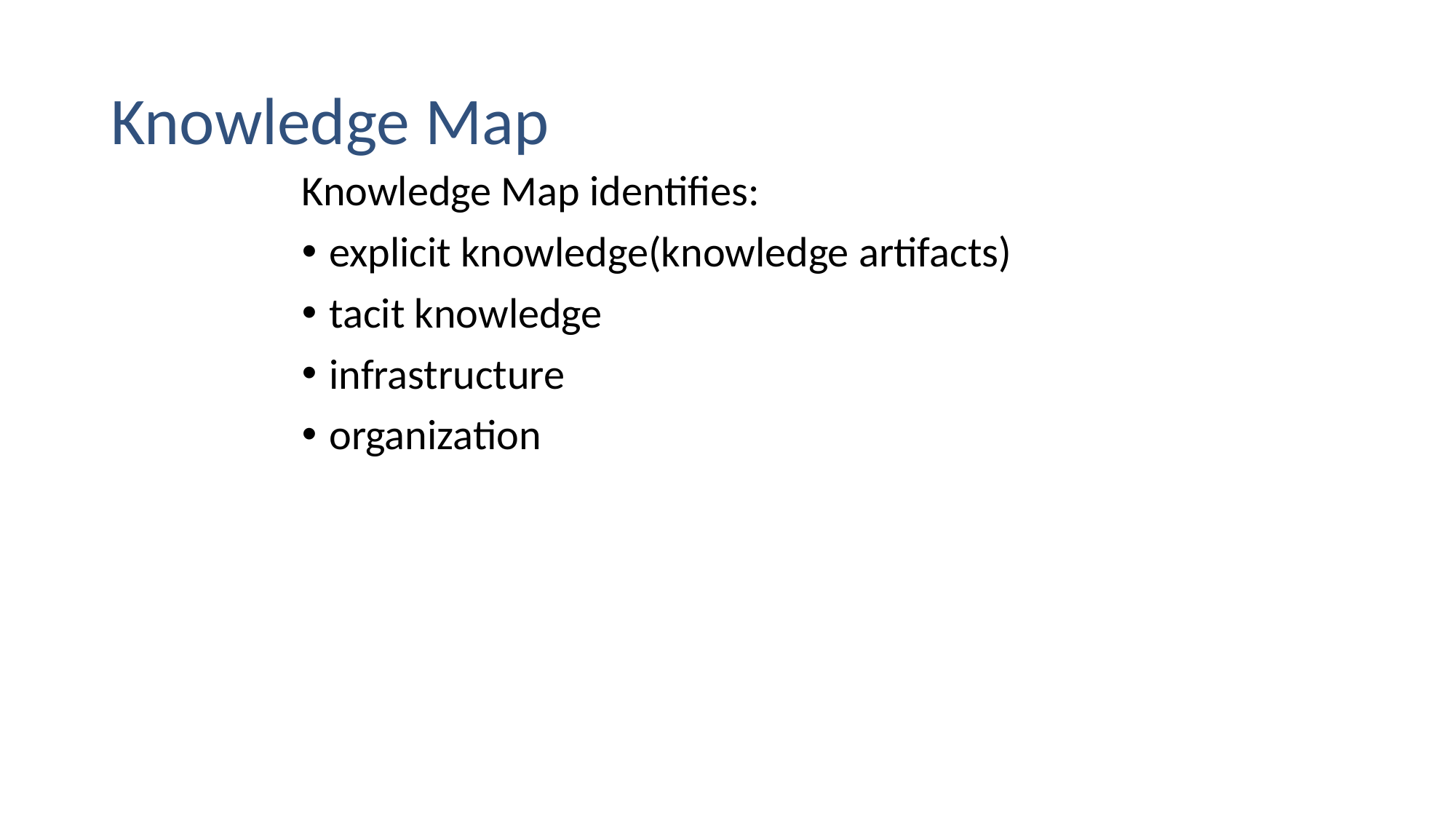

# Knowledge Map
Knowledge Map identifies:
explicit knowledge(knowledge artifacts)
tacit knowledge
infrastructure
organization